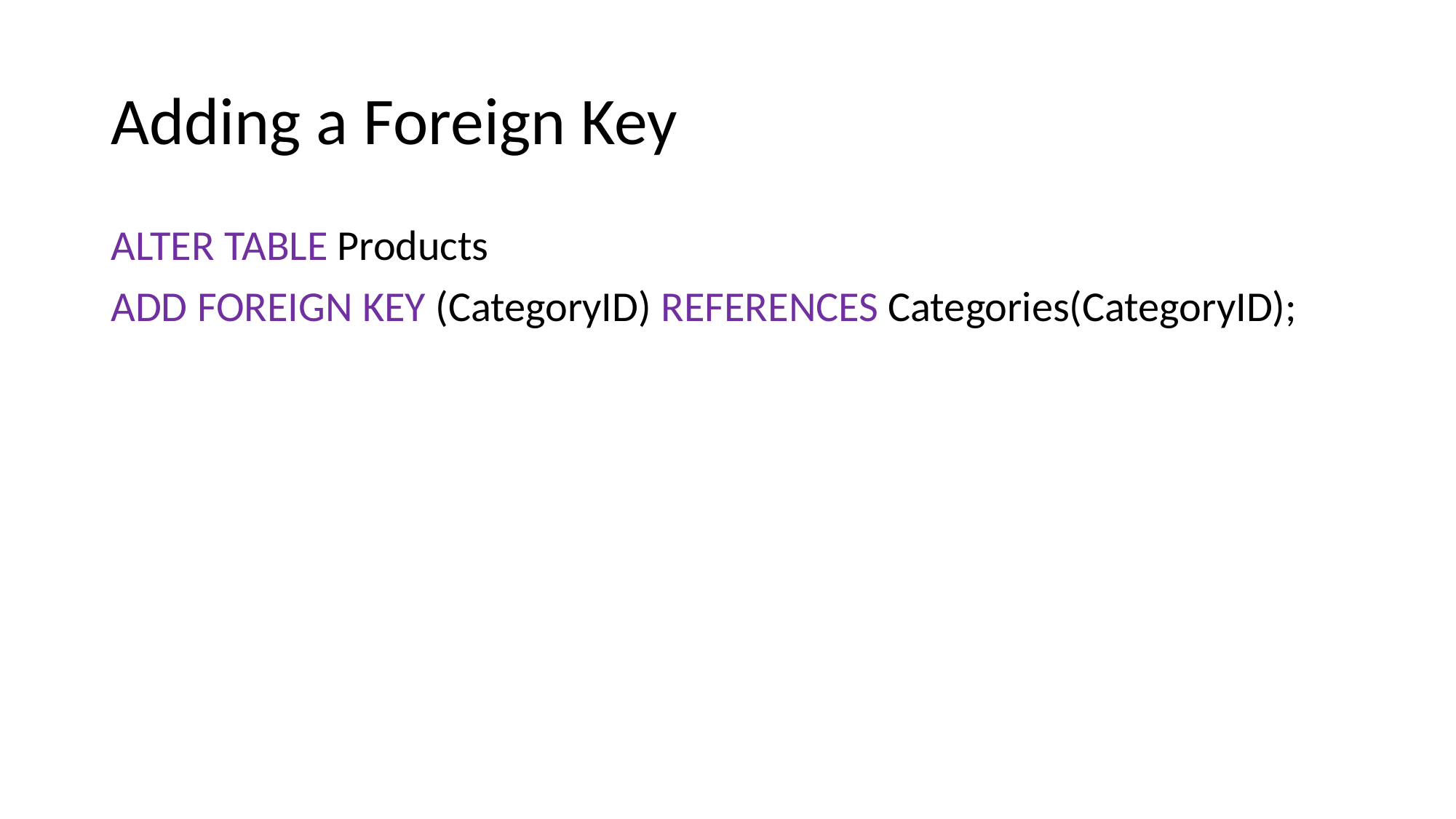

# Adding a Foreign Key
ALTER TABLE Products
ADD FOREIGN KEY (CategoryID) REFERENCES Categories(CategoryID);